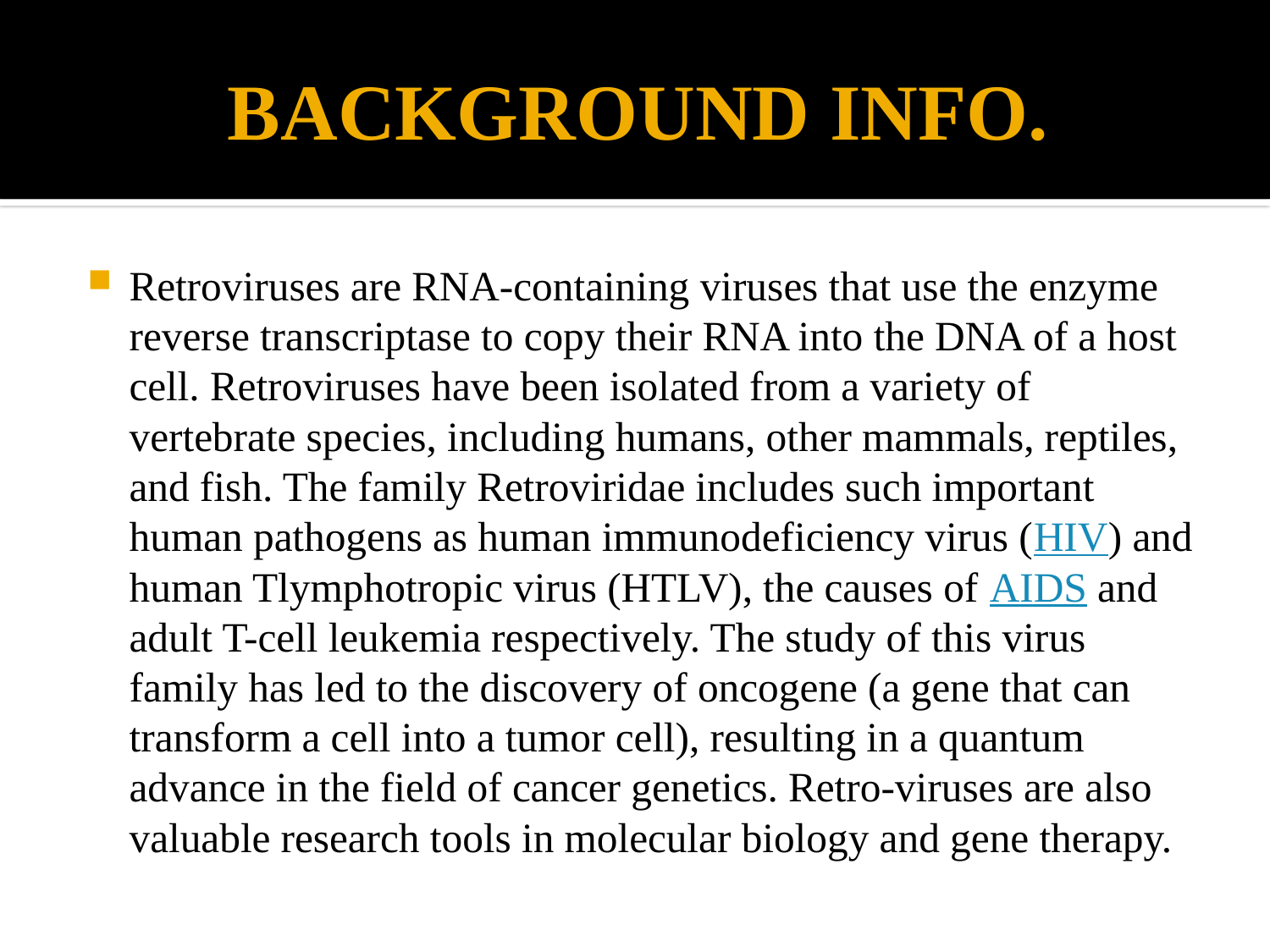

# BACKGROUND INFO.
Retroviruses are RNA-containing viruses that use the enzyme reverse transcriptase to copy their RNA into the DNA of a host cell. Retroviruses have been isolated from a variety of vertebrate species, including humans, other mammals, reptiles, and fish. The family Retroviridae includes such important human pathogens as human immunodeficiency virus (HIV) and human Tlymphotropic virus (HTLV), the causes of AIDS and adult T-cell leukemia respectively. The study of this virus family has led to the discovery of oncogene (a gene that can transform a cell into a tumor cell), resulting in a quantum advance in the field of cancer genetics. Retro-viruses are also valuable research tools in molecular biology and gene therapy.